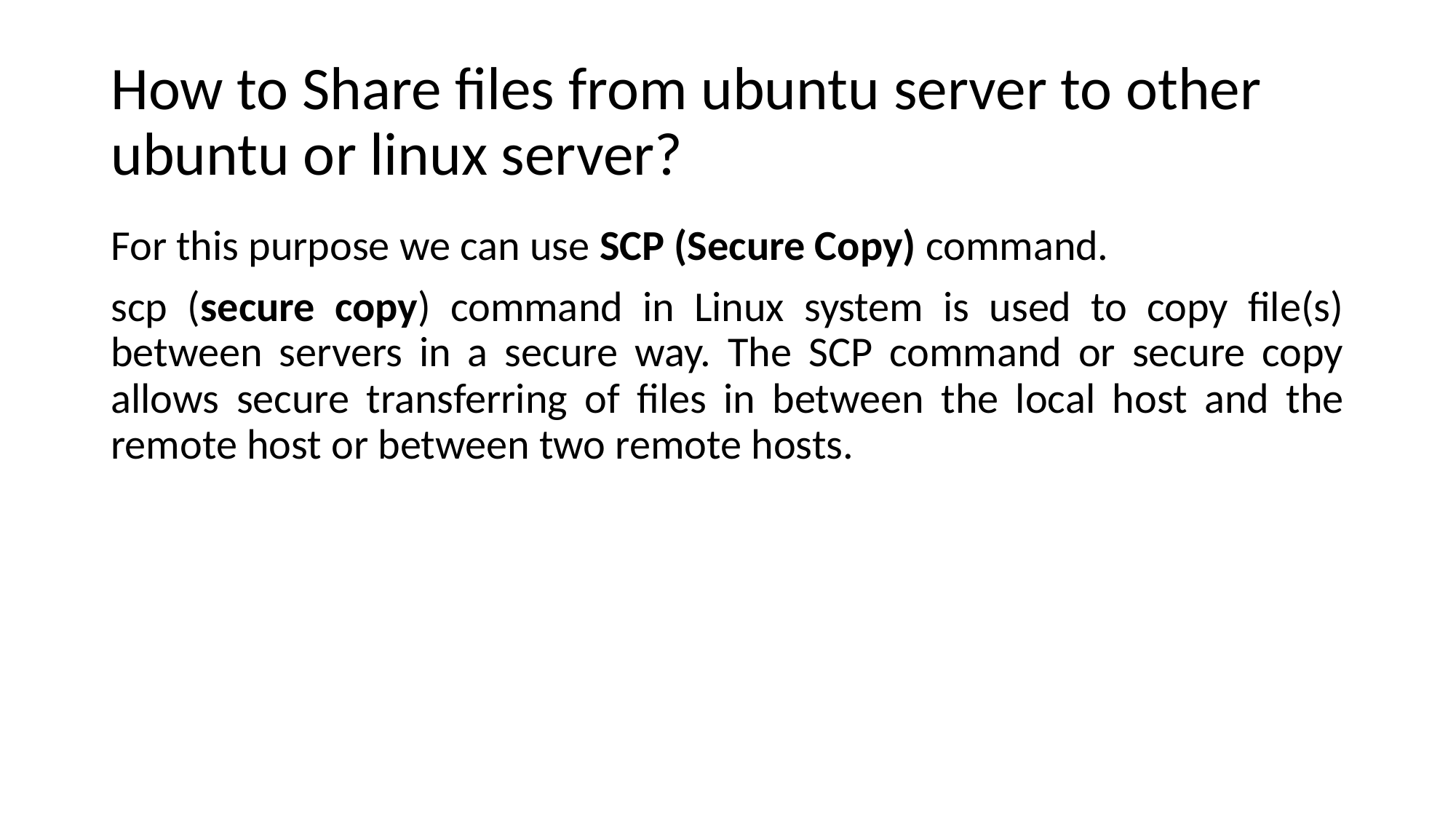

# How to Share files from ubuntu server to other ubuntu or linux server?
For this purpose we can use SCP (Secure Copy) command.
scp (secure copy) command in Linux system is used to copy file(s) between servers in a secure way. The SCP command or secure copy allows secure transferring of files in between the local host and the remote host or between two remote hosts.